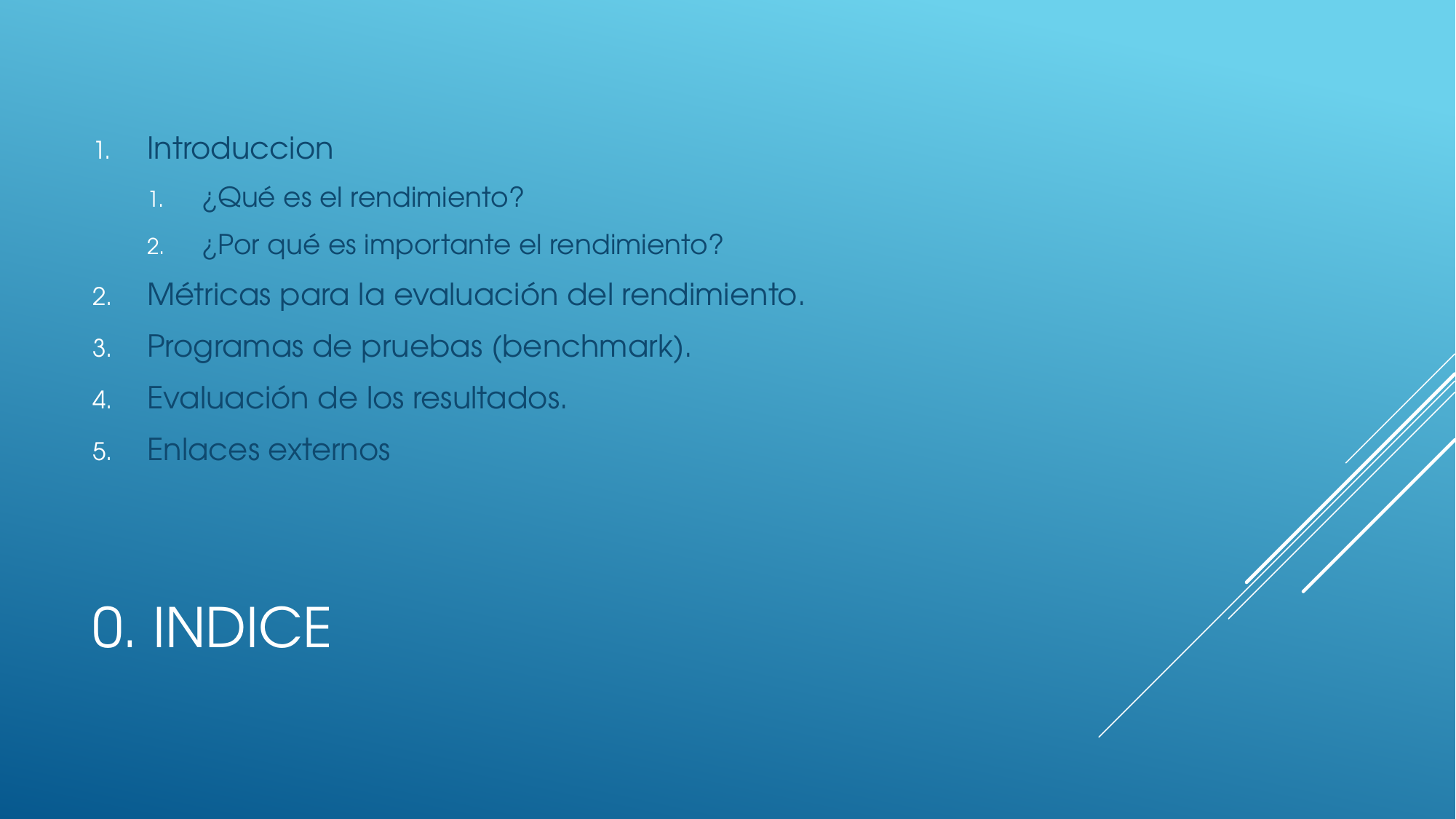

Introduccion
¿Qué es el rendimiento?
¿Por qué es importante el rendimiento?
Métricas para la evaluación del rendimiento.
Programas de pruebas (benchmark).
Evaluación de los resultados.
Enlaces externos
# 0. Indice